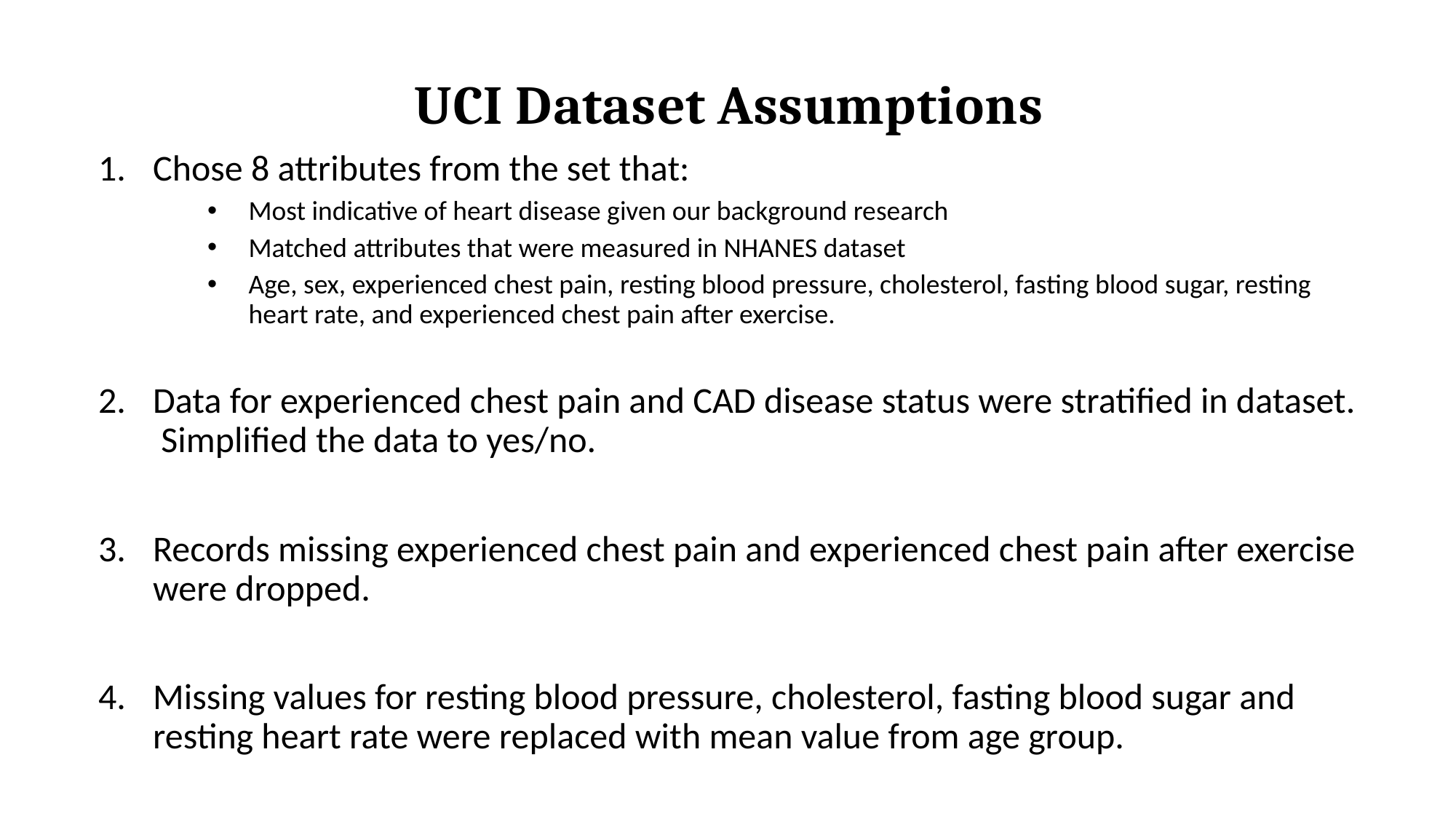

# UCI Dataset Assumptions
Chose 8 attributes from the set that:
Most indicative of heart disease given our background research
Matched attributes that were measured in NHANES dataset
Age, sex, experienced chest pain, resting blood pressure, cholesterol, fasting blood sugar, resting heart rate, and experienced chest pain after exercise.

Data for experienced chest pain and CAD disease status were stratified in dataset.  Simplified the data to yes/no.

Records missing experienced chest pain and experienced chest pain after exercise were dropped.

Missing values for resting blood pressure, cholesterol, fasting blood sugar and resting heart rate were replaced with mean value from age group.